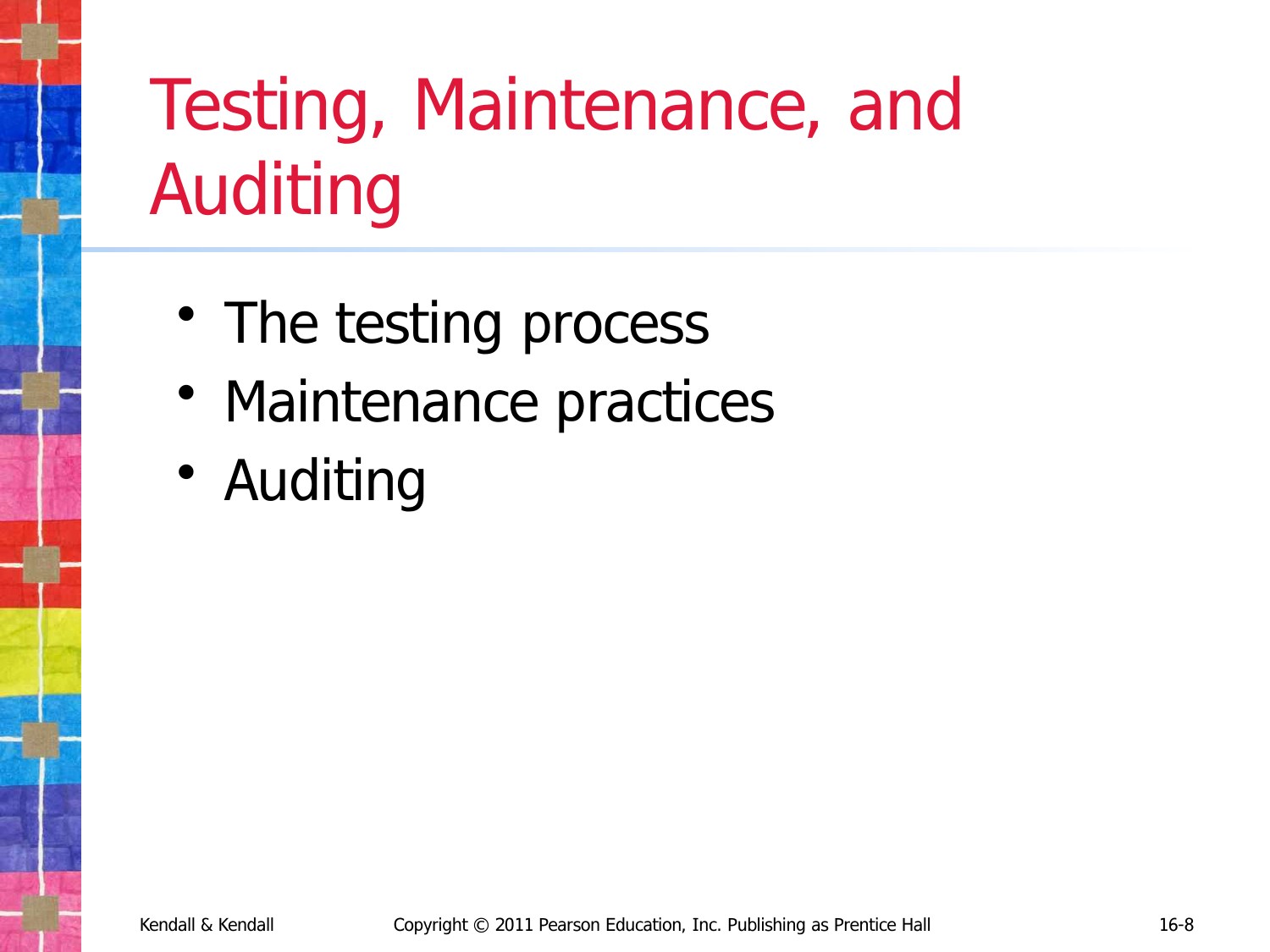

# Testing, Maintenance, and Auditing
The testing process
Maintenance practices
Auditing

Kendall & Kendall	Copyright © 2011 Pearson Education, Inc. Publishing as Prentice Hall
16-8